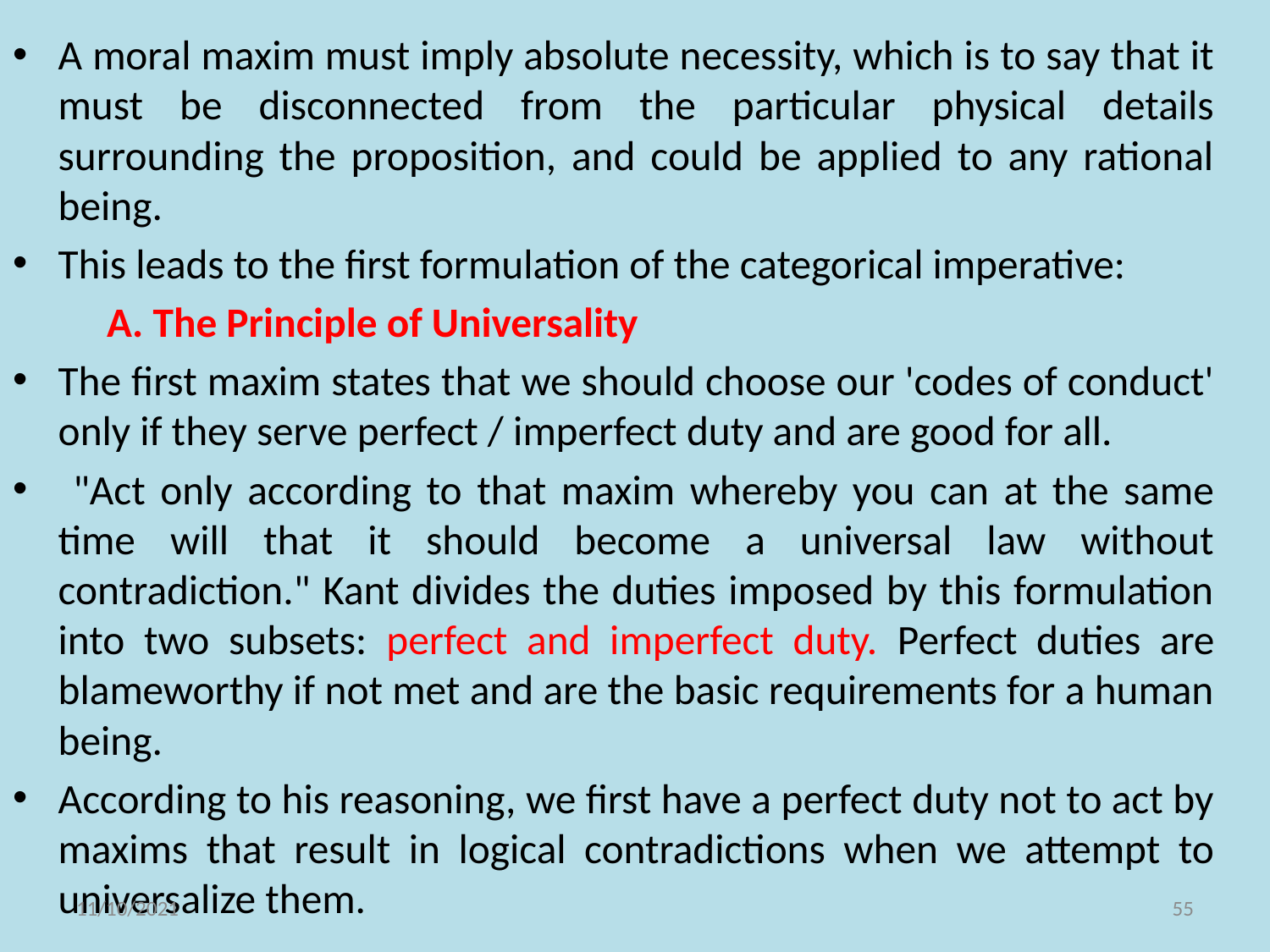

A moral maxim must imply absolute necessity, which is to say that it must be disconnected from the particular physical details surrounding the proposition, and could be applied to any rational being.
This leads to the first formulation of the categorical imperative:
	A. The Principle of Universality
The first maxim states that we should choose our 'codes of conduct' only if they serve perfect / imperfect duty and are good for all.
 "Act only according to that maxim whereby you can at the same time will that it should become a universal law without contradiction." Kant divides the duties imposed by this formulation into two subsets: perfect and imperfect duty. Perfect duties are blameworthy if not met and are the basic requirements for a human being.
According to his reasoning, we first have a perfect duty not to act by maxims that result in logical contradictions when we attempt to universalize them.

11/10/2021
55